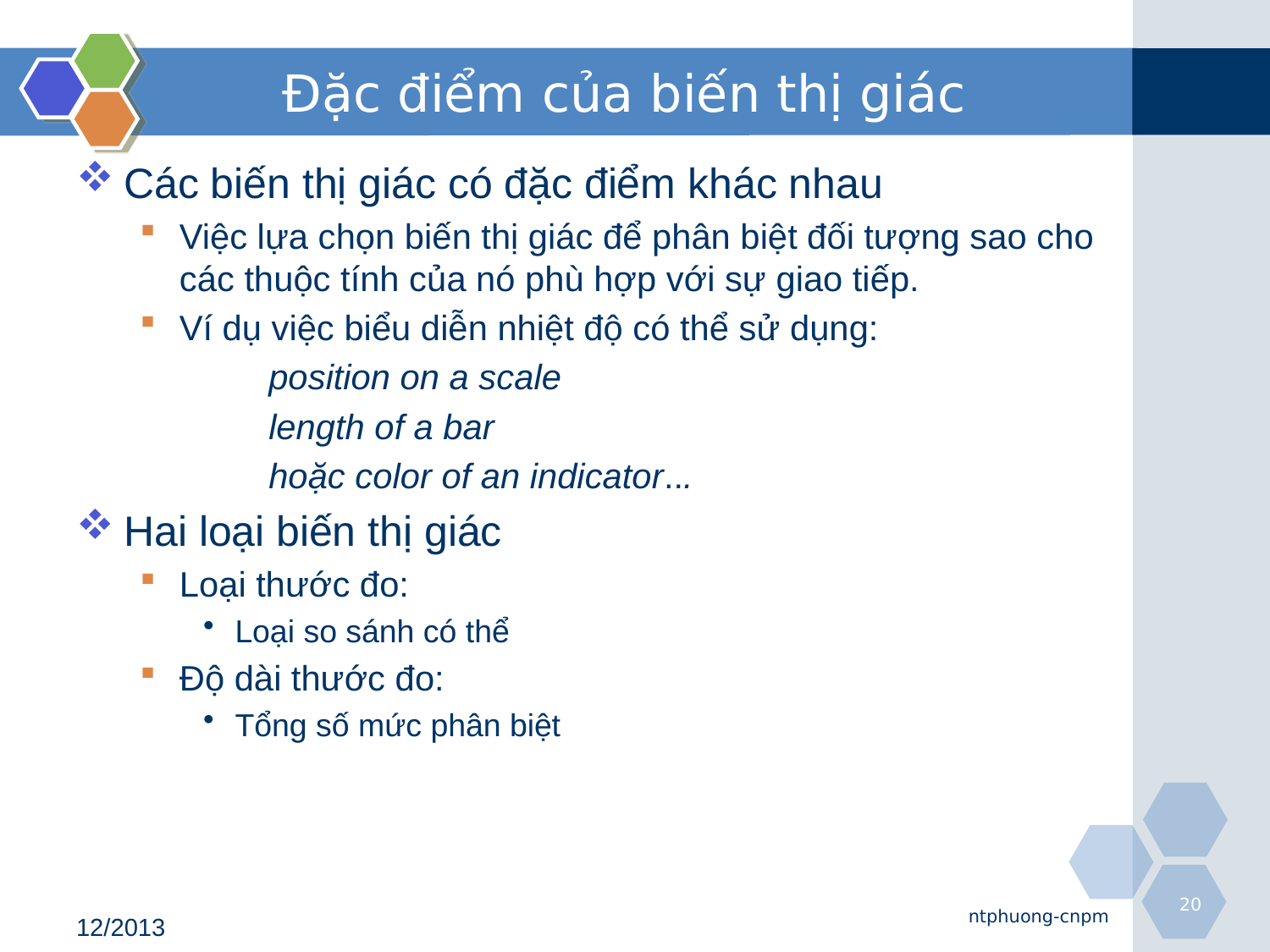

# Đặc điểm của biến thị giác
Các biến thị giác có đặc điểm khác nhau
Việc lựa chọn biến thị giác để phân biệt đối tượng sao cho các thuộc tính của nó phù hợp với sự giao tiếp.
Ví dụ việc biểu diễn nhiệt độ có thể sử dụng:
	position on a scale
	length of a bar
	hoặc color of an indicator...
Hai loại biến thị giác
Loại thước đo:
Loại so sánh có thể
Độ dài thước đo:
Tổng số mức phân biệt

20
ntphuong-cnpm
12/2013